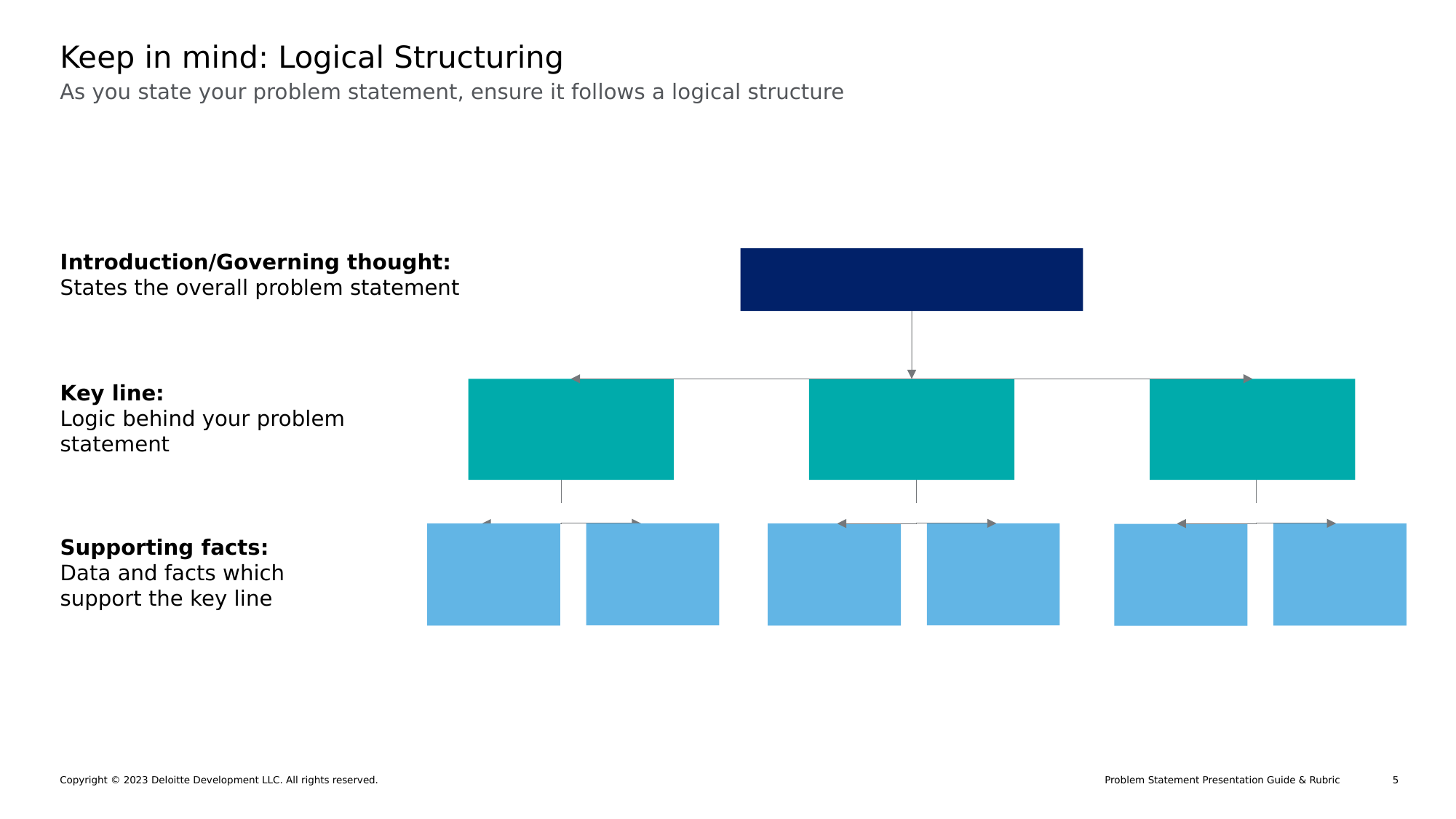

# Keep in mind: Logical Structuring
As you state your problem statement, ensure it follows a logical structure

Introduction/Governing thought:
States the overall problem statement
Key line:
Logic behind your problem statement
Supporting facts:
Data and facts which support the key line